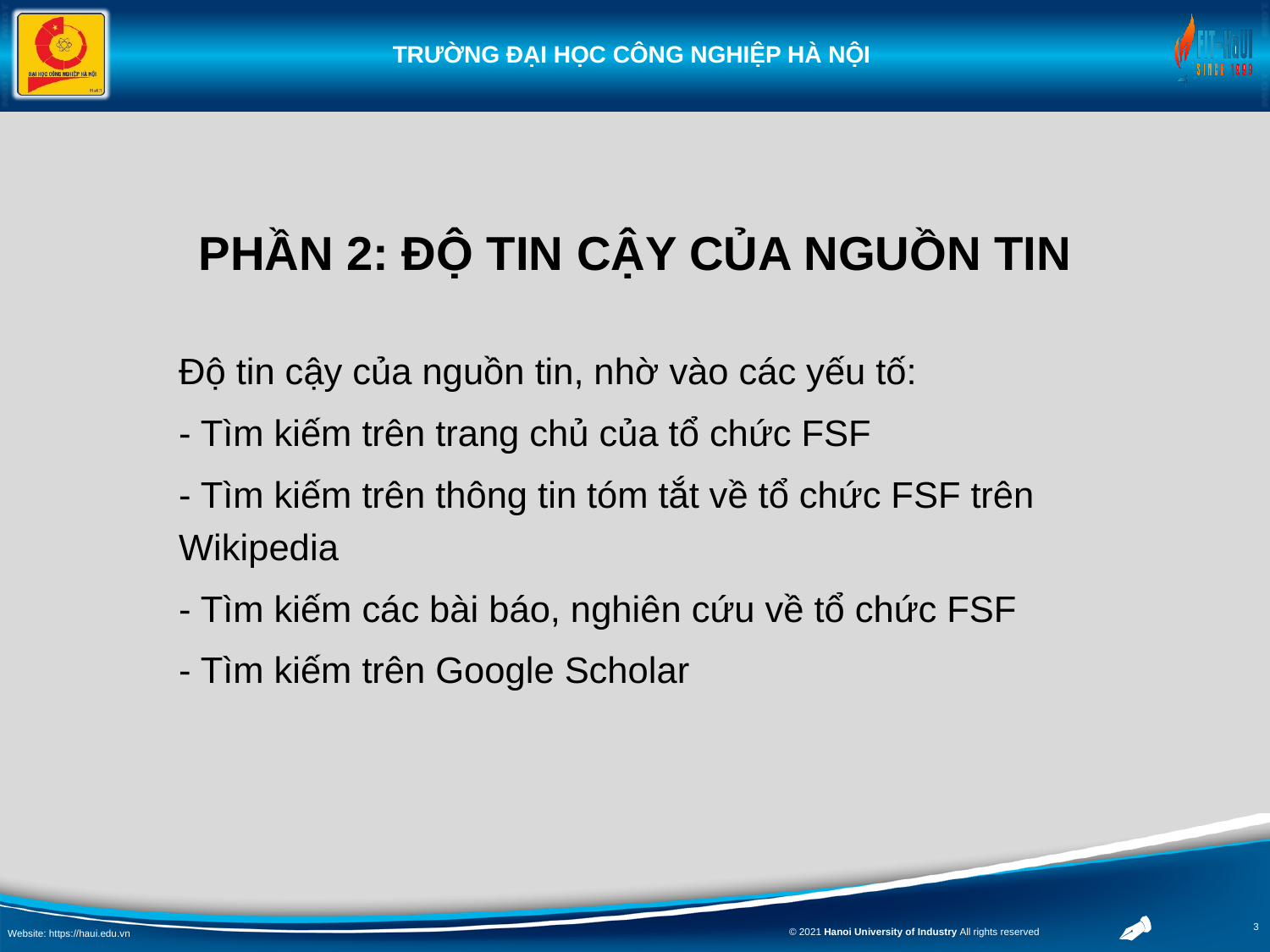

# Phần 2: Độ tin cậy của nguồn tin
Độ tin cậy của nguồn tin, nhờ vào các yếu tố:
- Tìm kiếm trên trang chủ của tổ chức FSF
- Tìm kiếm trên thông tin tóm tắt về tổ chức FSF trên Wikipedia
- Tìm kiếm các bài báo, nghiên cứu về tổ chức FSF
- Tìm kiếm trên Google Scholar